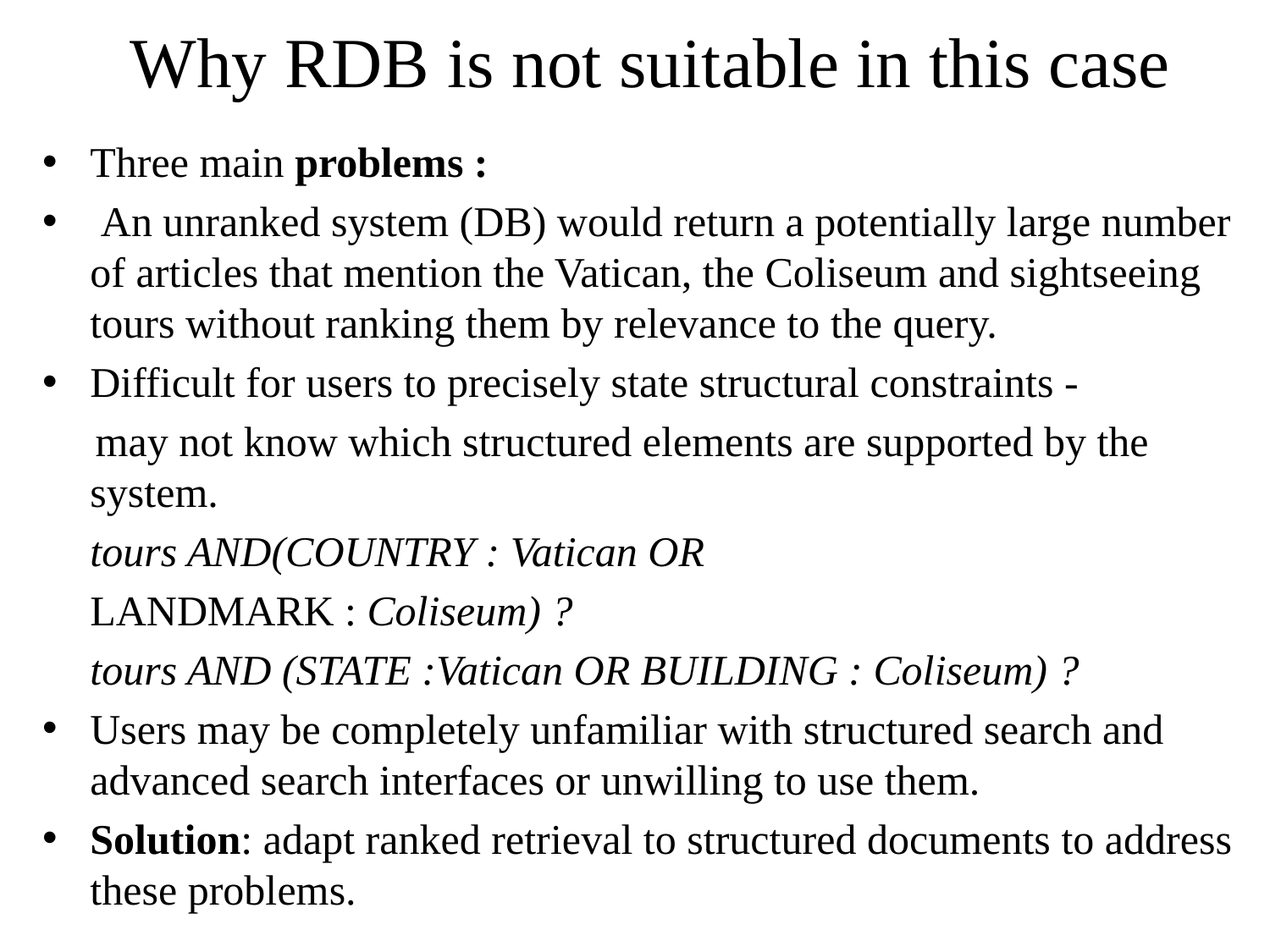

# Why RDB is not suitable in this case
Three main problems :
 An unranked system (DB) would return a potentially large number of articles that mention the Vatican, the Coliseum and sightseeing tours without ranking them by relevance to the query.
Difficult for users to precisely state structural constraints -
     may not know which structured elements are supported by the system.
	tours AND(COUNTRY : Vatican OR
	LANDMARK : Coliseum) ?
	tours AND (STATE :Vatican OR BUILDING : Coliseum) ?
Users may be completely unfamiliar with structured search and advanced search interfaces or unwilling to use them.
Solution: adapt ranked retrieval to structured documents to address these problems.